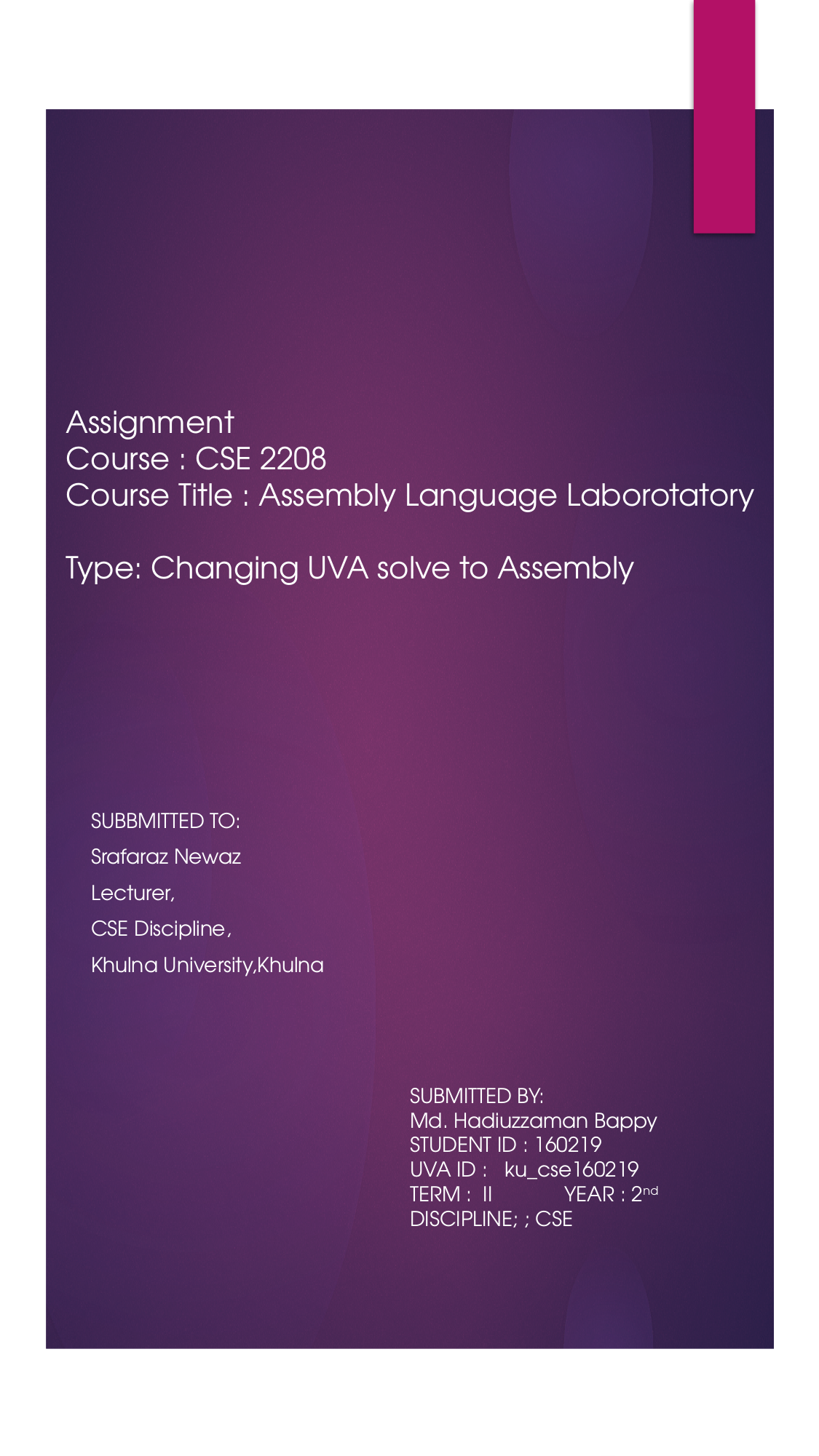

# Assignment Course : CSE 2208 Course Title : Assembly Language Laborotatory Type: Changing UVA solve to Assembly
SUBBMITTED TO:
Srafaraz Newaz
Lecturer,
CSE Discipline,
Khulna University,Khulna

SUBMITTED BY:
Md. Hadiuzzaman Bappy
STUDENT ID : 160219
UVA ID :   ku_cse160219
TERM :  II  	        YEAR : 2nd
DISCIPLINE; ; CSE